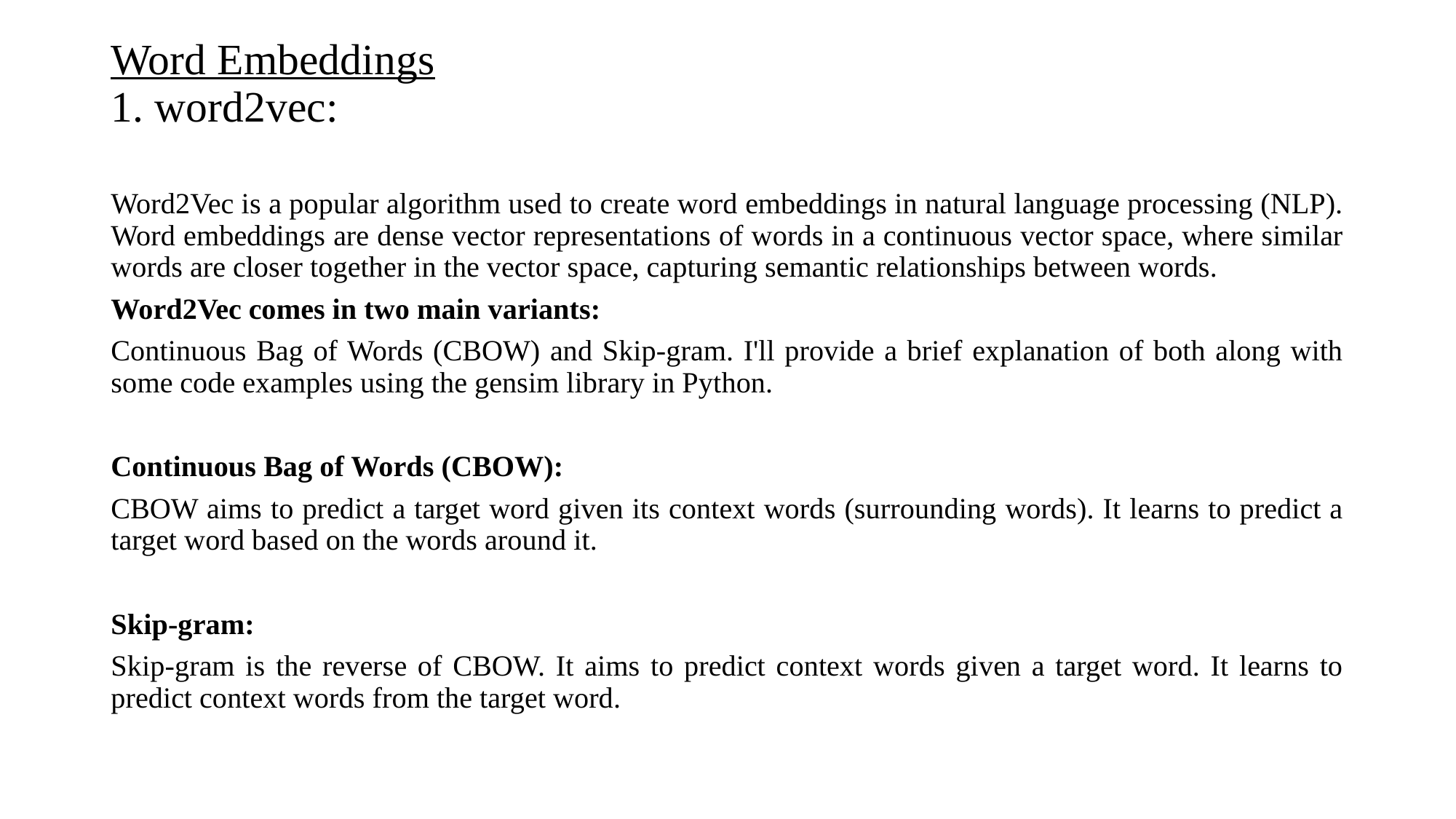

# Word Embeddings 1. word2vec:
Word2Vec is a popular algorithm used to create word embeddings in natural language processing (NLP). Word embeddings are dense vector representations of words in a continuous vector space, where similar words are closer together in the vector space, capturing semantic relationships between words.
Word2Vec comes in two main variants:
Continuous Bag of Words (CBOW) and Skip-gram. I'll provide a brief explanation of both along with some code examples using the gensim library in Python.

Continuous Bag of Words (CBOW):
CBOW aims to predict a target word given its context words (surrounding words). It learns to predict a target word based on the words around it.

Skip-gram:
Skip-gram is the reverse of CBOW. It aims to predict context words given a target word. It learns to predict context words from the target word.